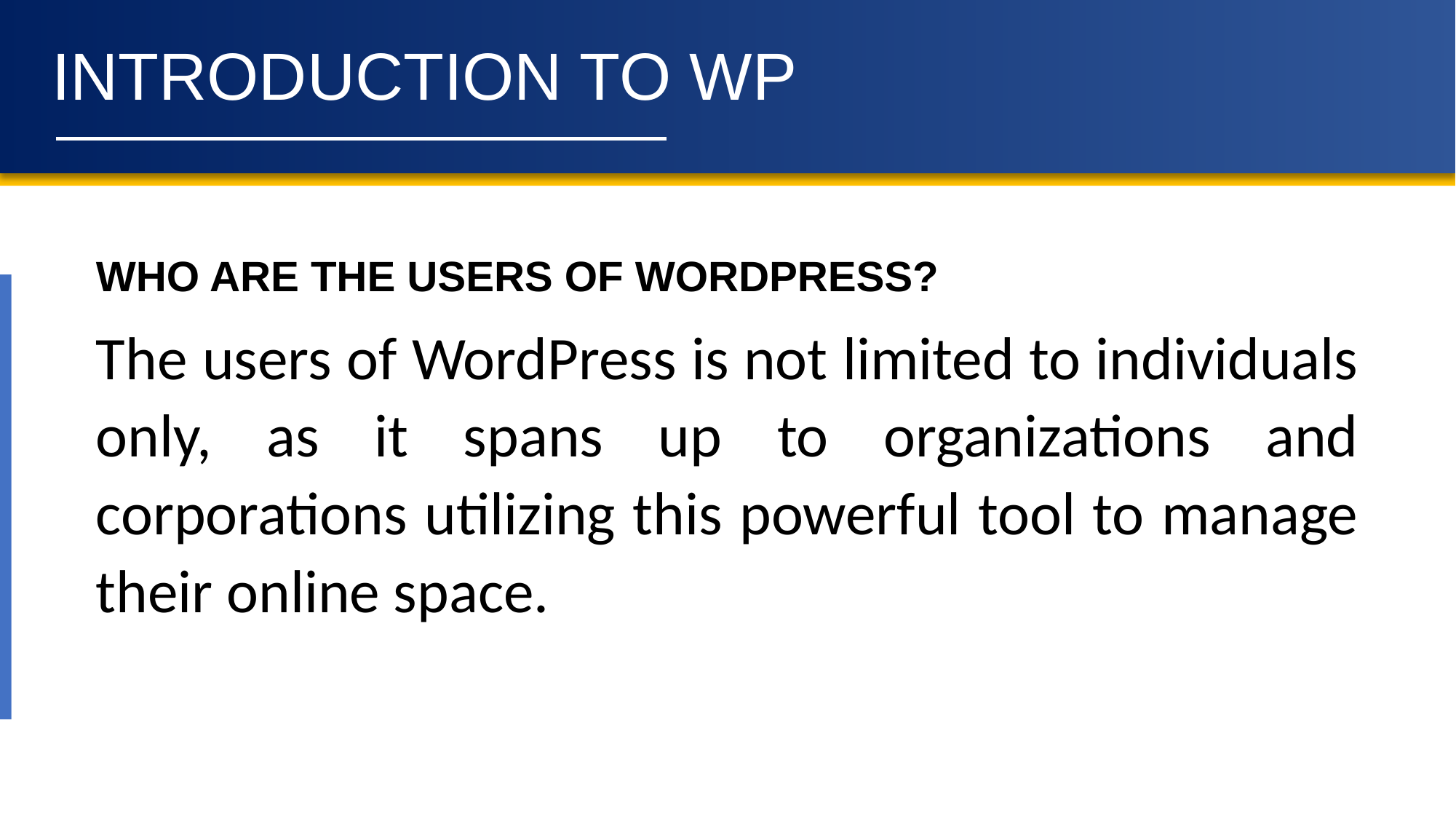

# INTRODUCTION TO WP

WHO ARE THE USERS OF WORDPRESS?

The users of WordPress is not limited to individuals only, as it spans up to organizations and corporations utilizing this powerful tool to manage their online space.